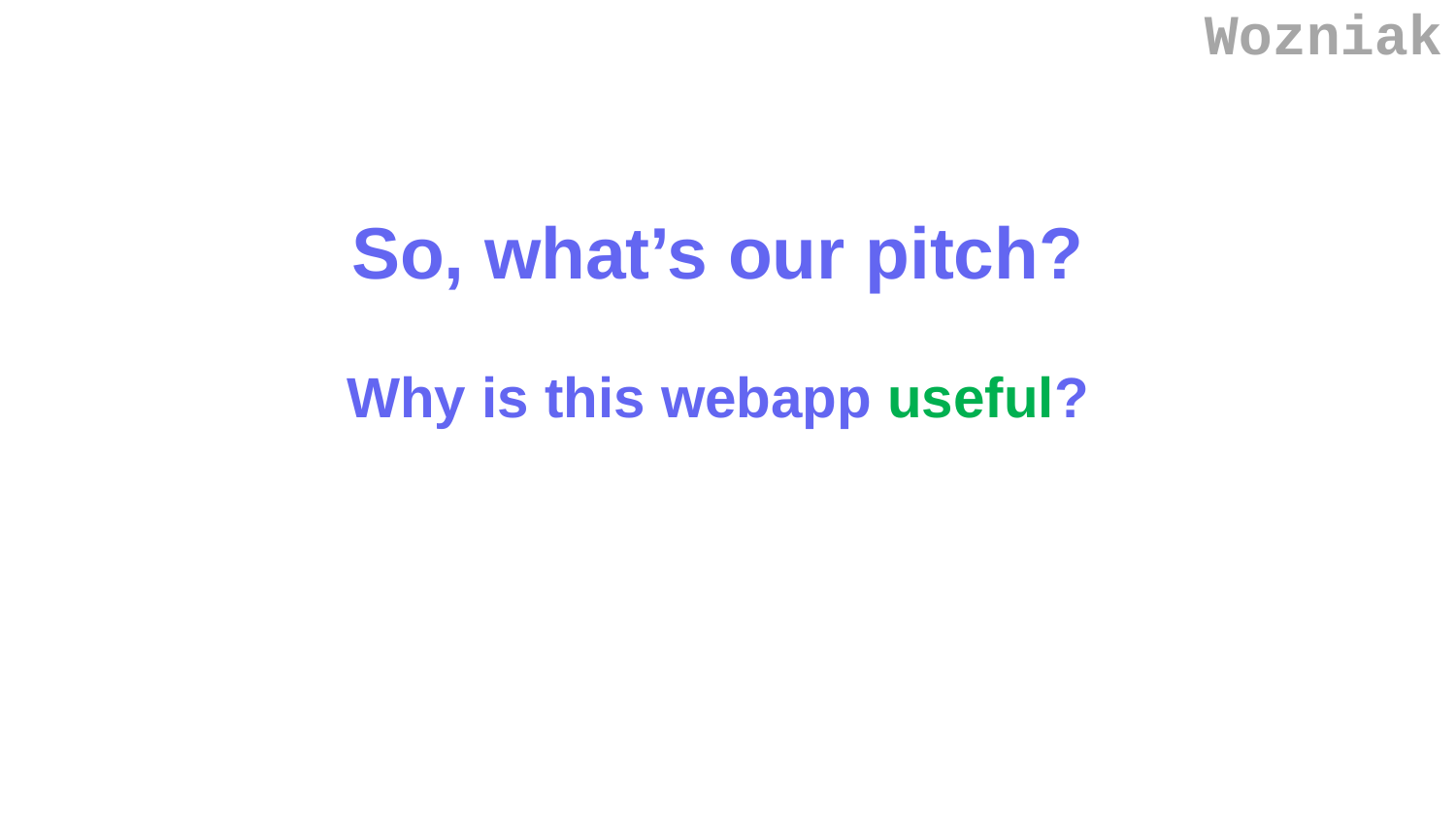

Wozniak
So, what’s our pitch?

Why is this webapp useful?